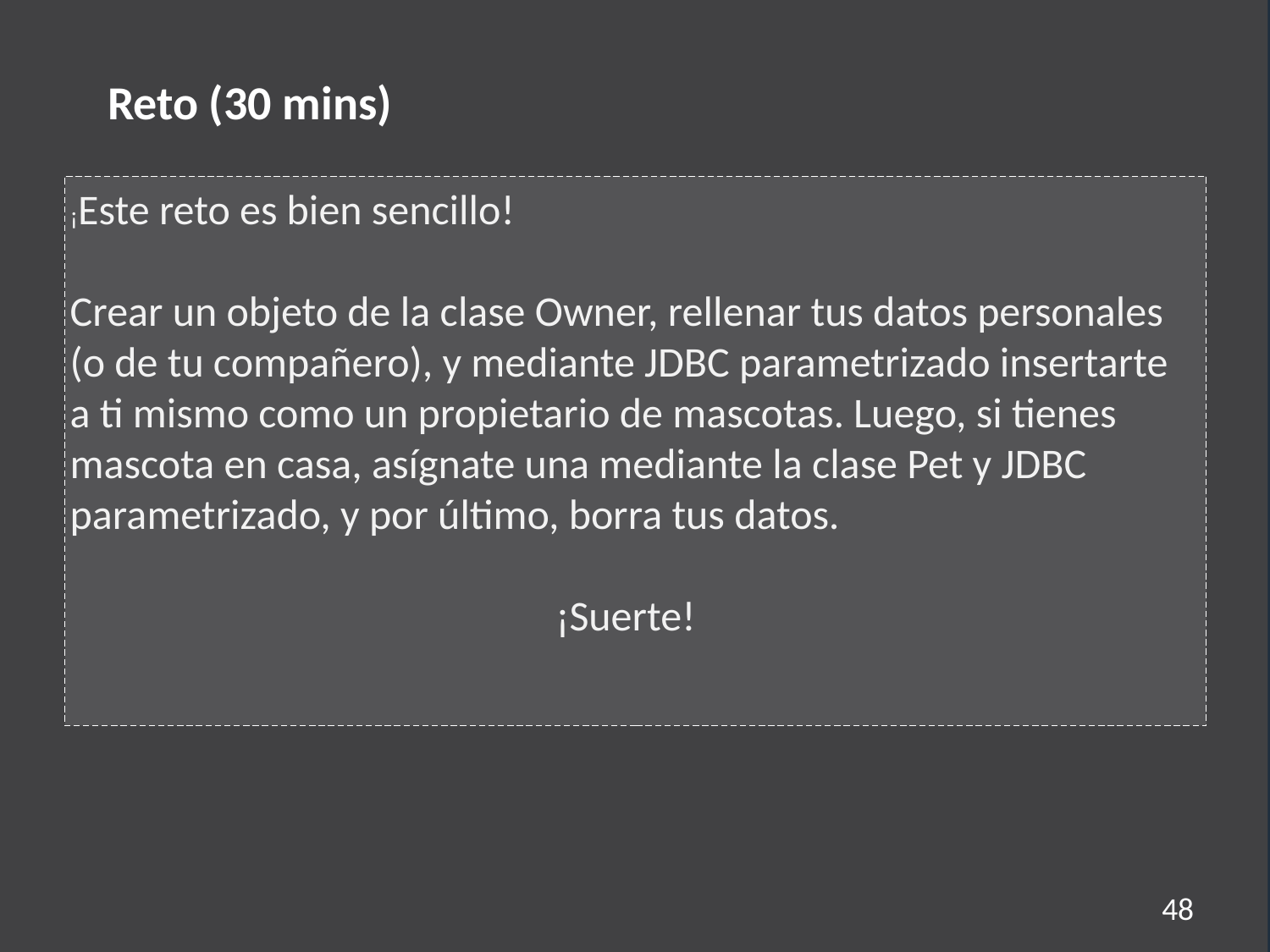

Reto (30 mins)
¡Este reto es bien sencillo!

Crear un objeto de la clase Owner, rellenar tus datos personales (o de tu compañero), y mediante JDBC parametrizado insertarte a ti mismo como un propietario de mascotas. Luego, si tienes mascota en casa, asígnate una mediante la clase Pet y JDBC parametrizado, y por último, borra tus datos.

¡Suerte!

48